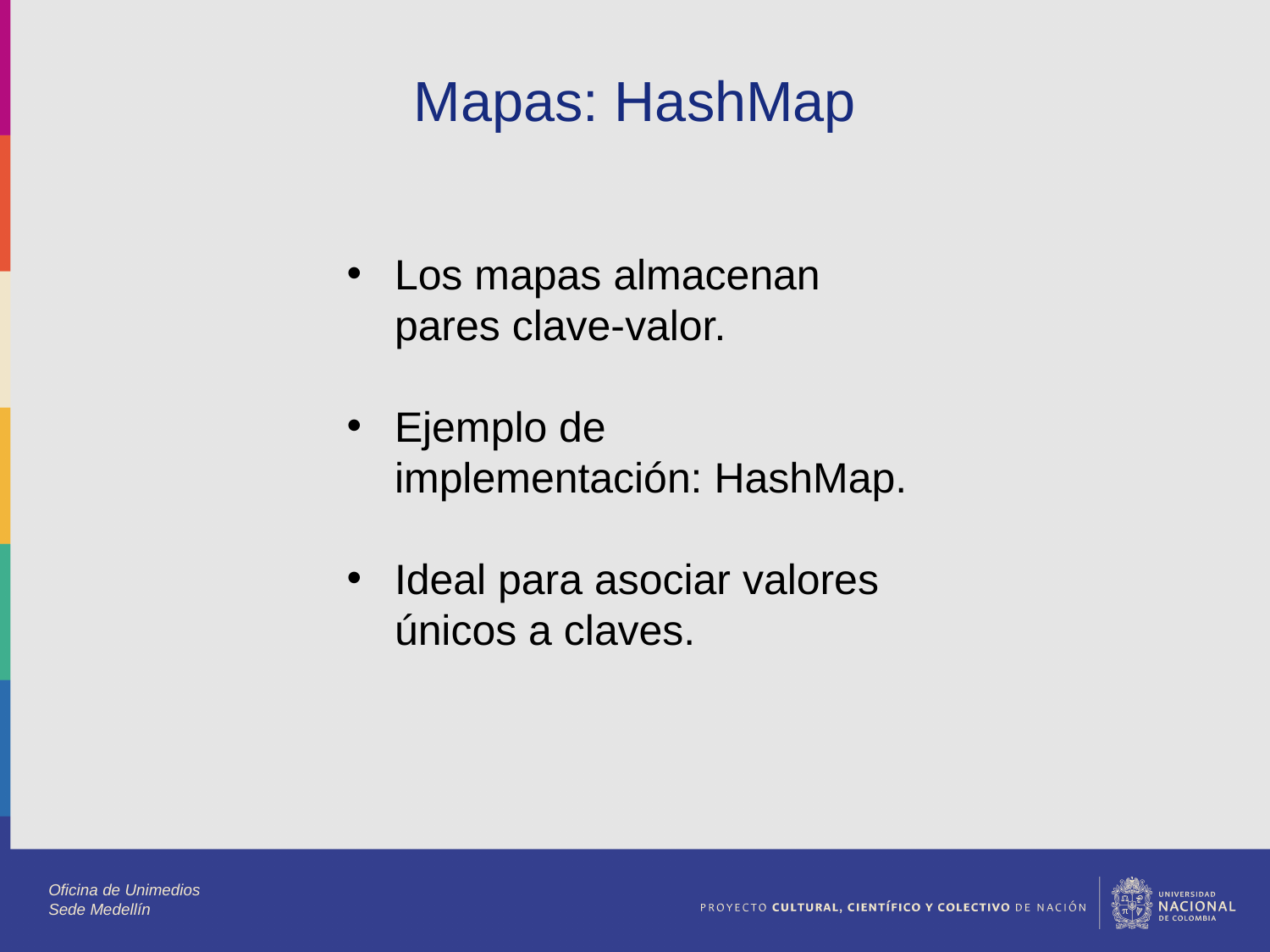

Mapas: HashMap
Los mapas almacenan pares clave-valor.

Ejemplo de implementación: HashMap.

Ideal para asociar valores únicos a claves.
Oficina de Unimedios
Sede Medellín